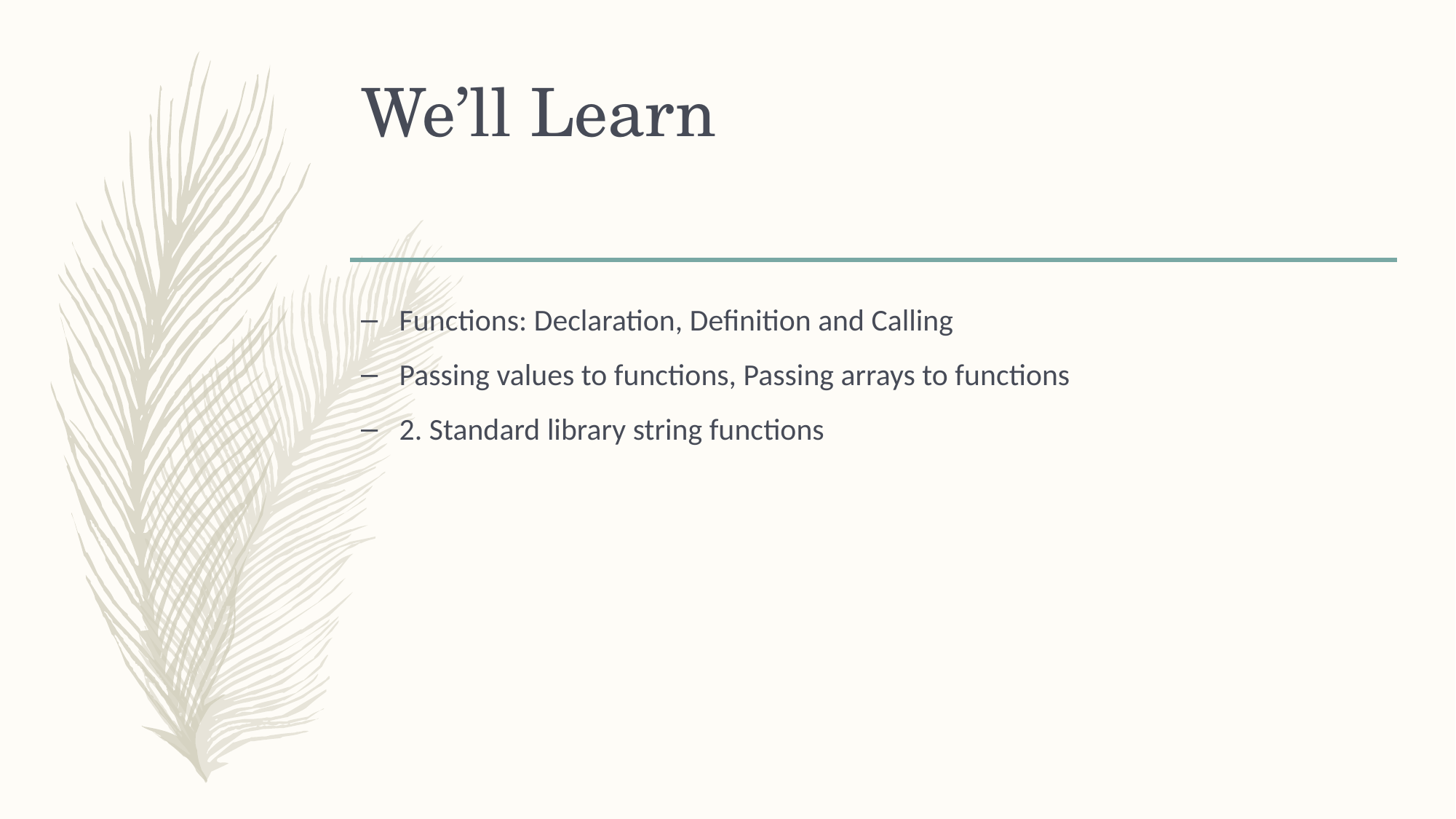

# We’ll Learn
Functions: Declaration, Definition and Calling
Passing values to functions, Passing arrays to functions
2. Standard library string functions